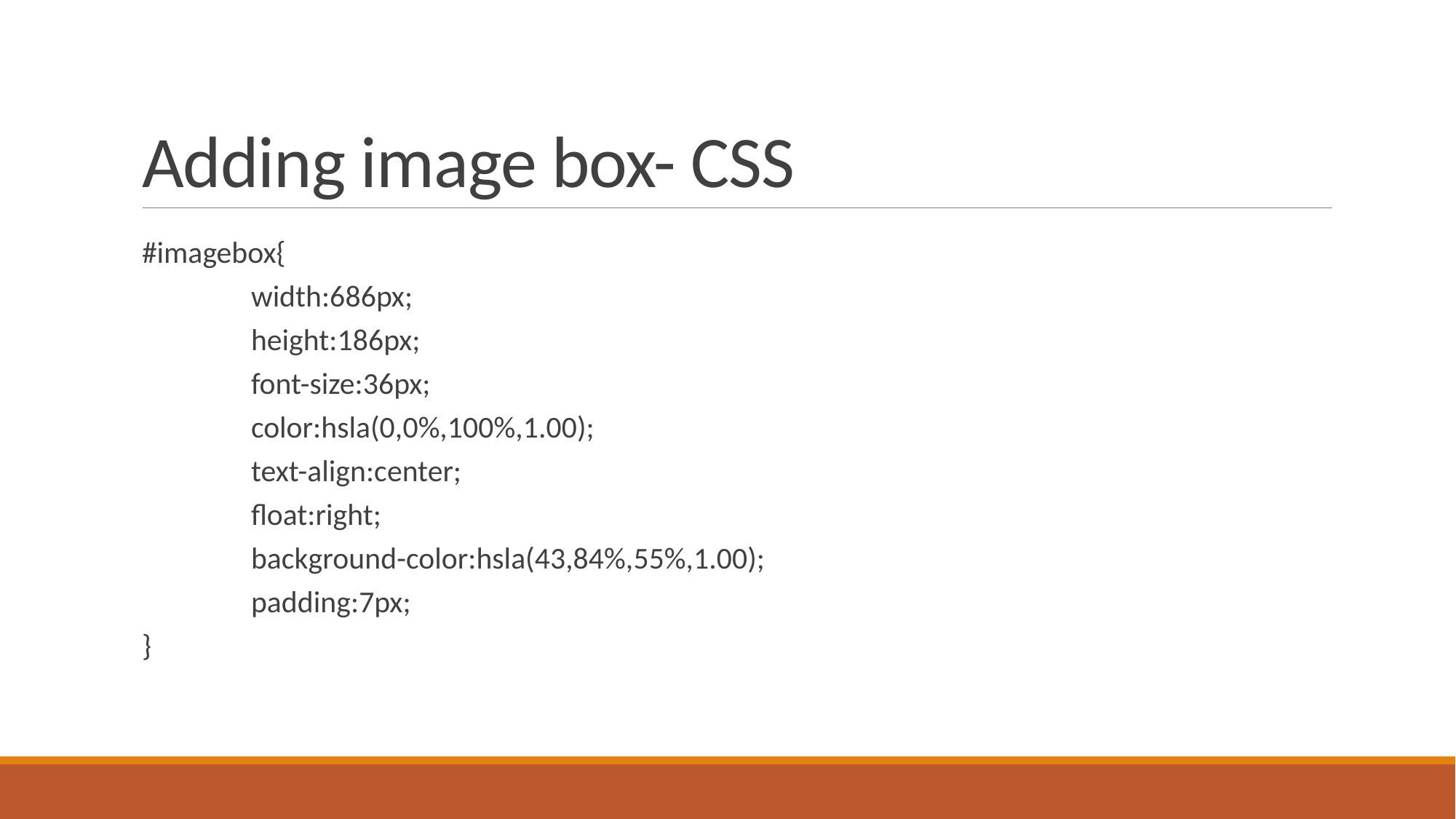

# Adding image box- CSS
#imagebox{
	width:686px;
	height:186px;
	font-size:36px;
	color:hsla(0,0%,100%,1.00);
	text-align:center;
	float:right;
	background-color:hsla(43,84%,55%,1.00);
	padding:7px;
}